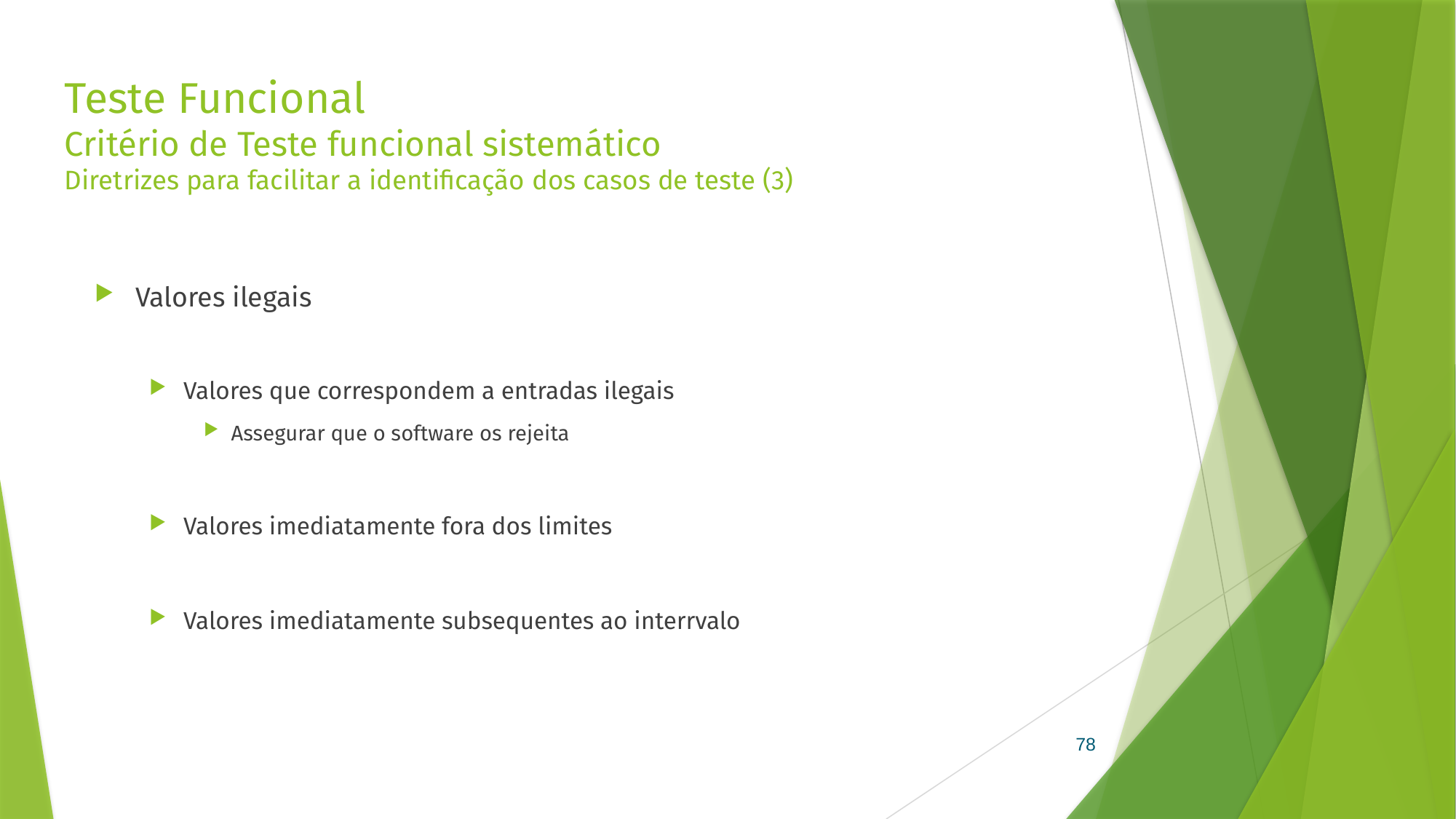

# Teste Funcional Critério de Teste funcional sistemático Diretrizes para facilitar a identificação dos casos de teste (3)
Valores ilegais

Valores que correspondem a entradas ilegais
Assegurar que o software os rejeita

Valores imediatamente fora dos limites

Valores imediatamente subsequentes ao interrvalo

78